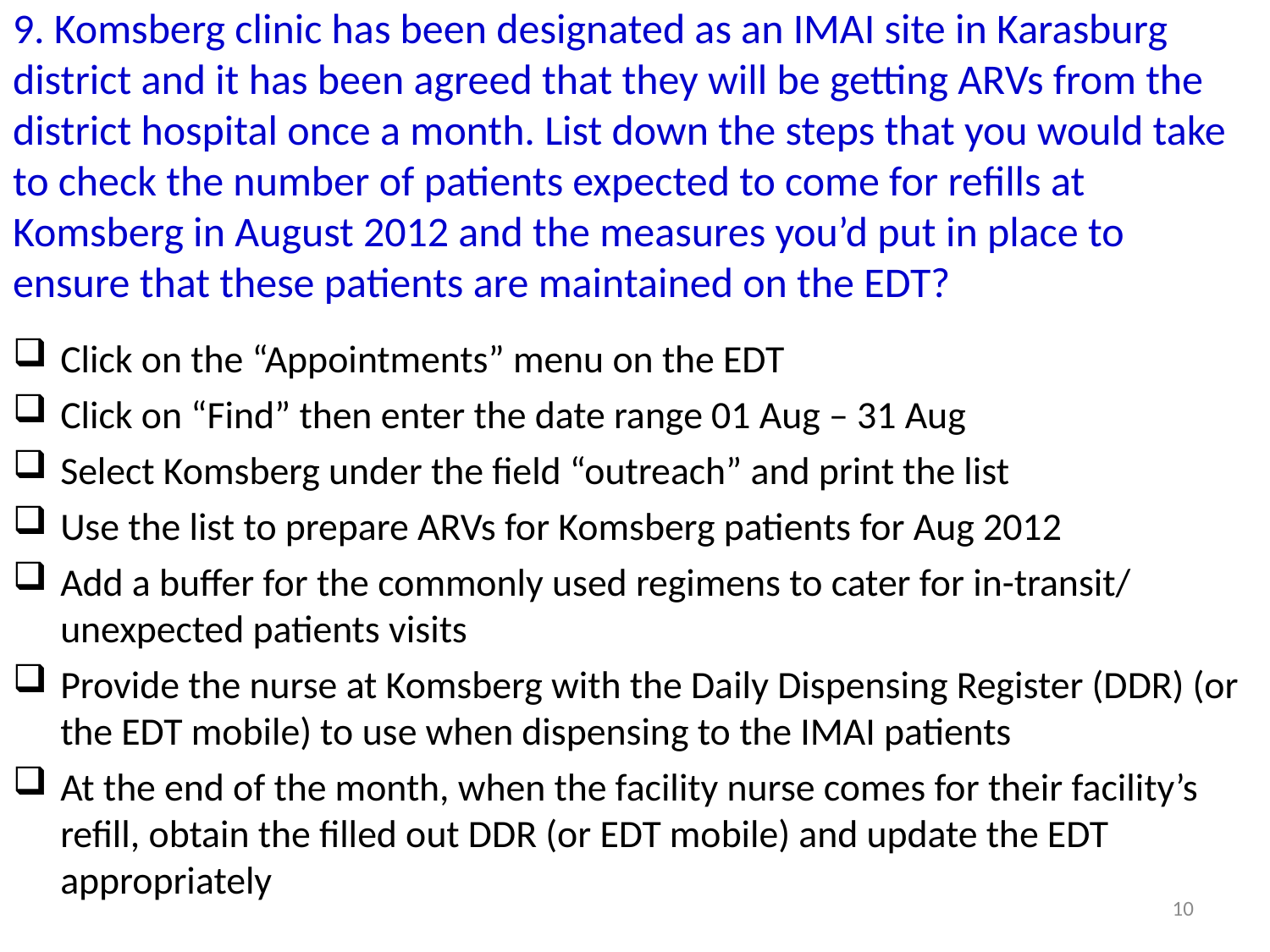

# 9. Komsberg clinic has been designated as an IMAI site in Karasburg district and it has been agreed that they will be getting ARVs from the district hospital once a month. List down the steps that you would take to check the number of patients expected to come for refills at Komsberg in August 2012 and the measures you’d put in place to ensure that these patients are maintained on the EDT?
Click on the “Appointments” menu on the EDT
Click on “Find” then enter the date range 01 Aug – 31 Aug
Select Komsberg under the field “outreach” and print the list
Use the list to prepare ARVs for Komsberg patients for Aug 2012
Add a buffer for the commonly used regimens to cater for in-transit/ unexpected patients visits
Provide the nurse at Komsberg with the Daily Dispensing Register (DDR) (or the EDT mobile) to use when dispensing to the IMAI patients
At the end of the month, when the facility nurse comes for their facility’s refill, obtain the filled out DDR (or EDT mobile) and update the EDT appropriately

10